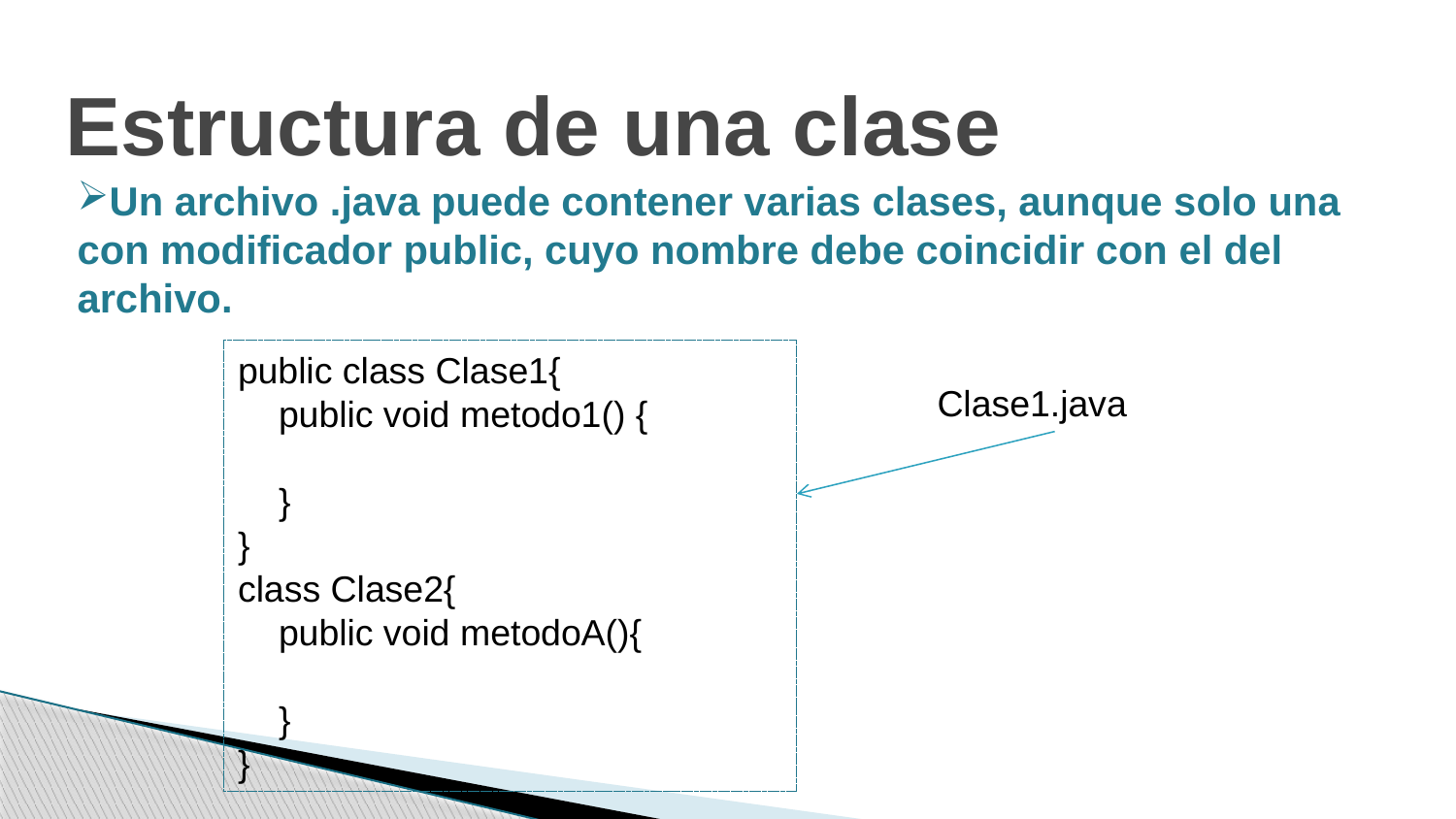

Estructura de una clase
Un archivo .java puede contener varias clases, aunque solo una con modificador public, cuyo nombre debe coincidir con el del archivo.

public class Clase1{
    public void metodo1() {

    }
}
class Clase2{
    public void metodoA(){

    }
}
Clase1.java